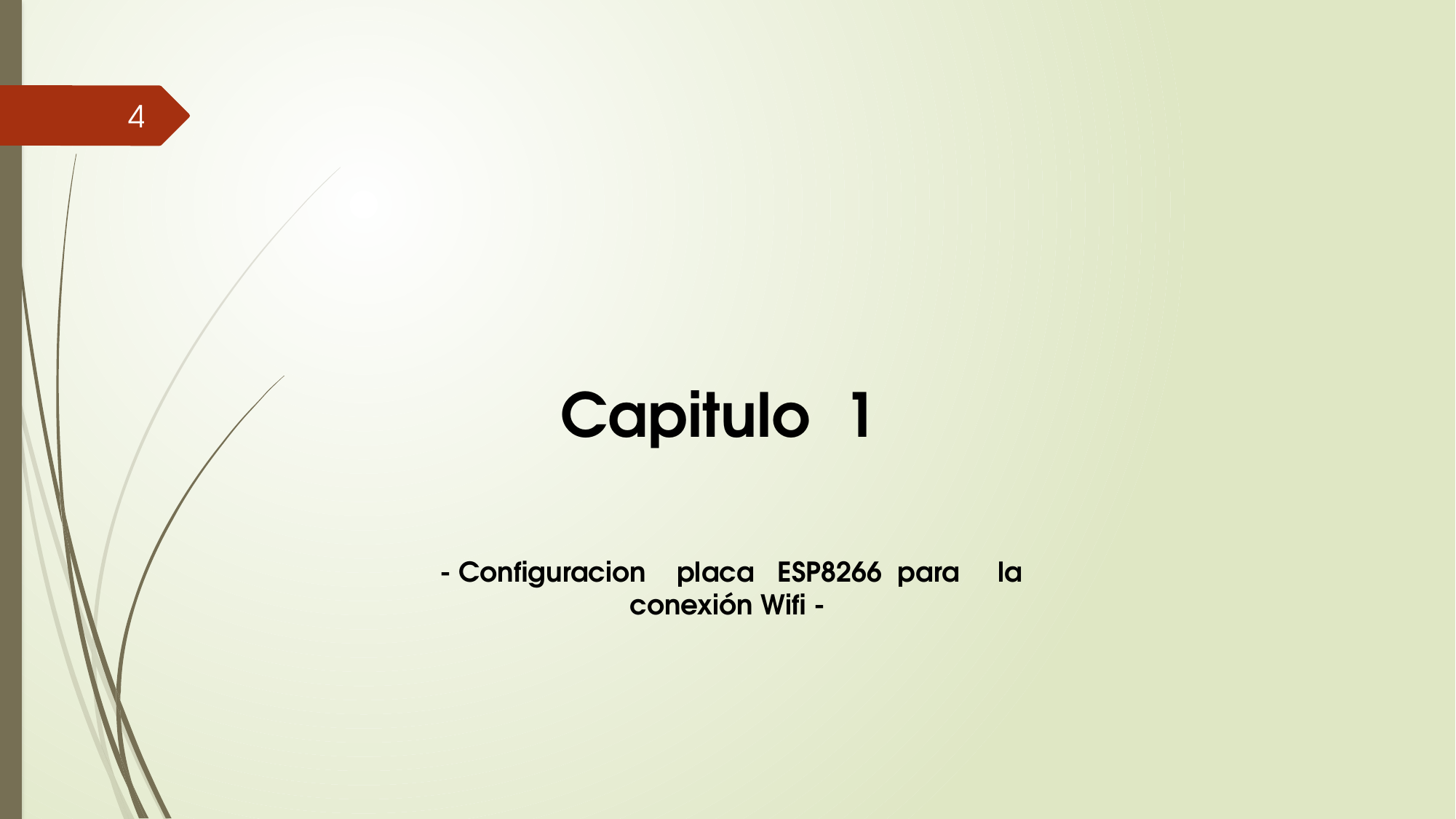

4
Capitulo  1

 - Configuracion    placa   ESP8266  para     la conexión Wifi -